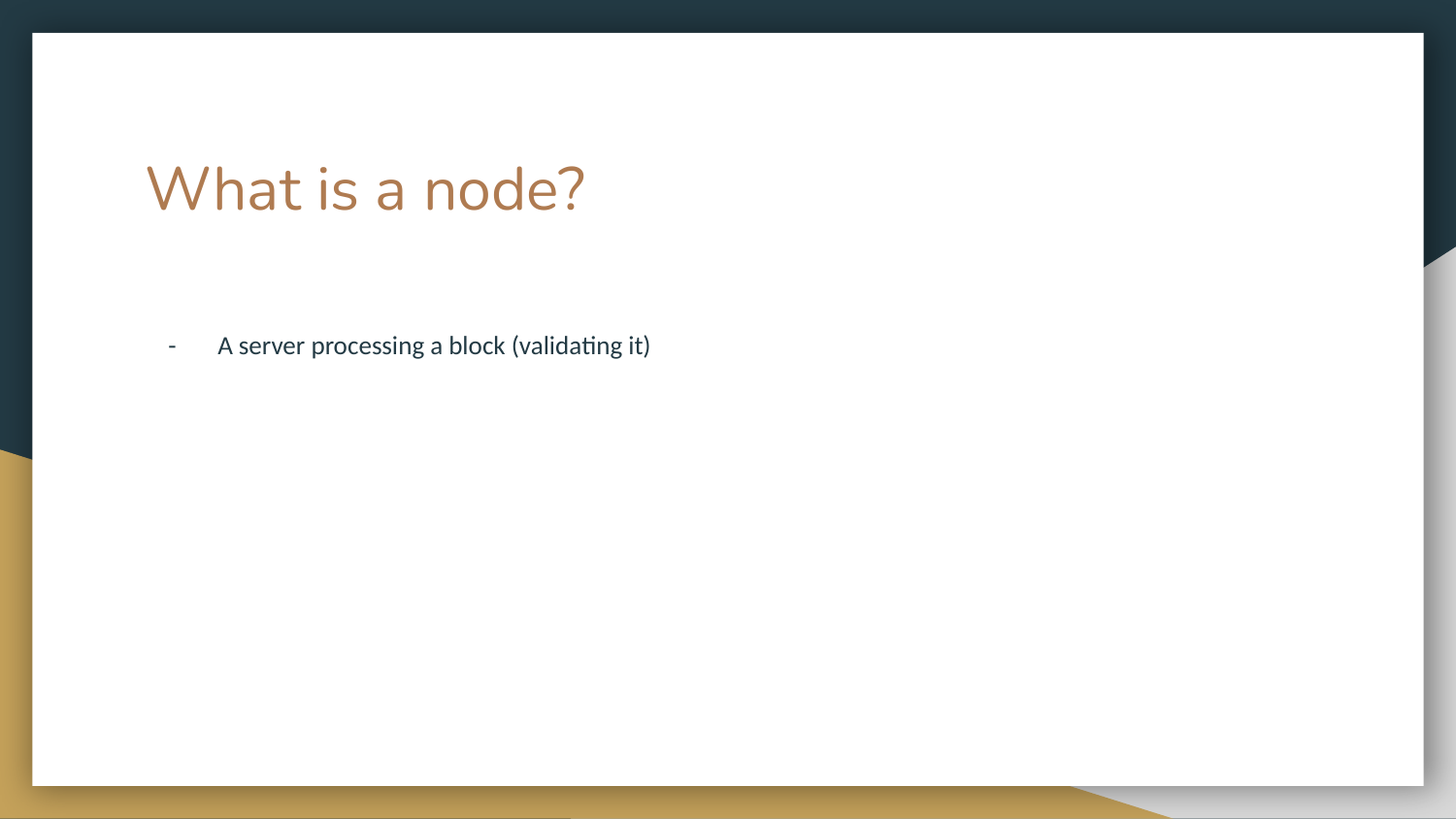

# What is a node?
A server processing a block (validating it)